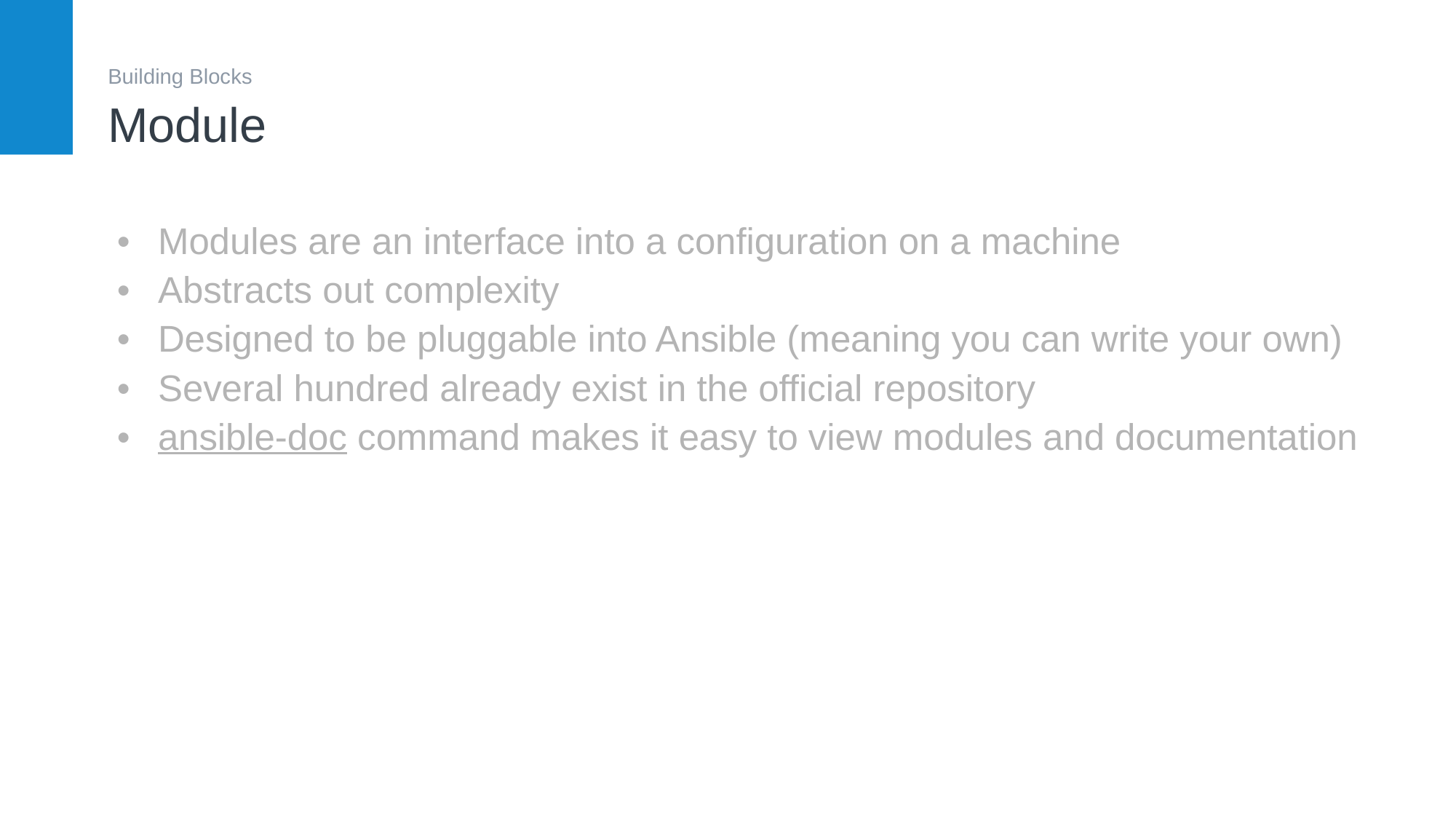

# Module
Building Blocks
Modules are an interface into a configuration on a machine
Abstracts out complexity
Designed to be pluggable into Ansible (meaning you can write your own)
Several hundred already exist in the official repository
ansible-doc command makes it easy to view modules and documentation